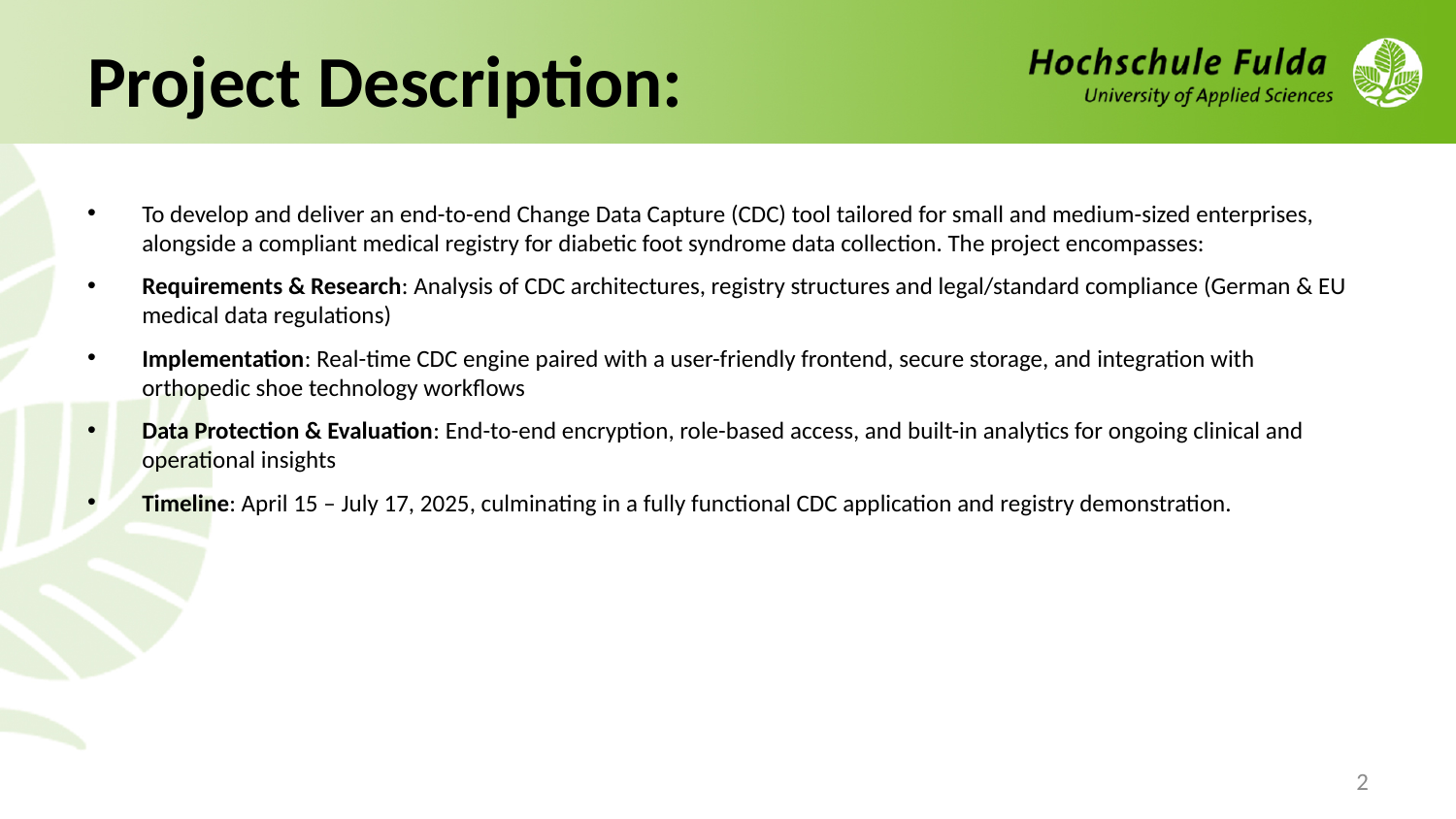

# Project Description:
To develop and deliver an end-to-end Change Data Capture (CDC) tool tailored for small and medium-sized enterprises, alongside a compliant medical registry for diabetic foot syndrome data collection. The project encompasses:
Requirements & Research: Analysis of CDC architectures, registry structures and legal/standard compliance (German & EU medical data regulations)
Implementation: Real-time CDC engine paired with a user-friendly frontend, secure storage, and integration with orthopedic shoe technology workflows
Data Protection & Evaluation: End-to-end encryption, role-based access, and built-in analytics for ongoing clinical and operational insights
Timeline: April 15 – July 17, 2025, culminating in a fully functional CDC application and registry demonstration.

2